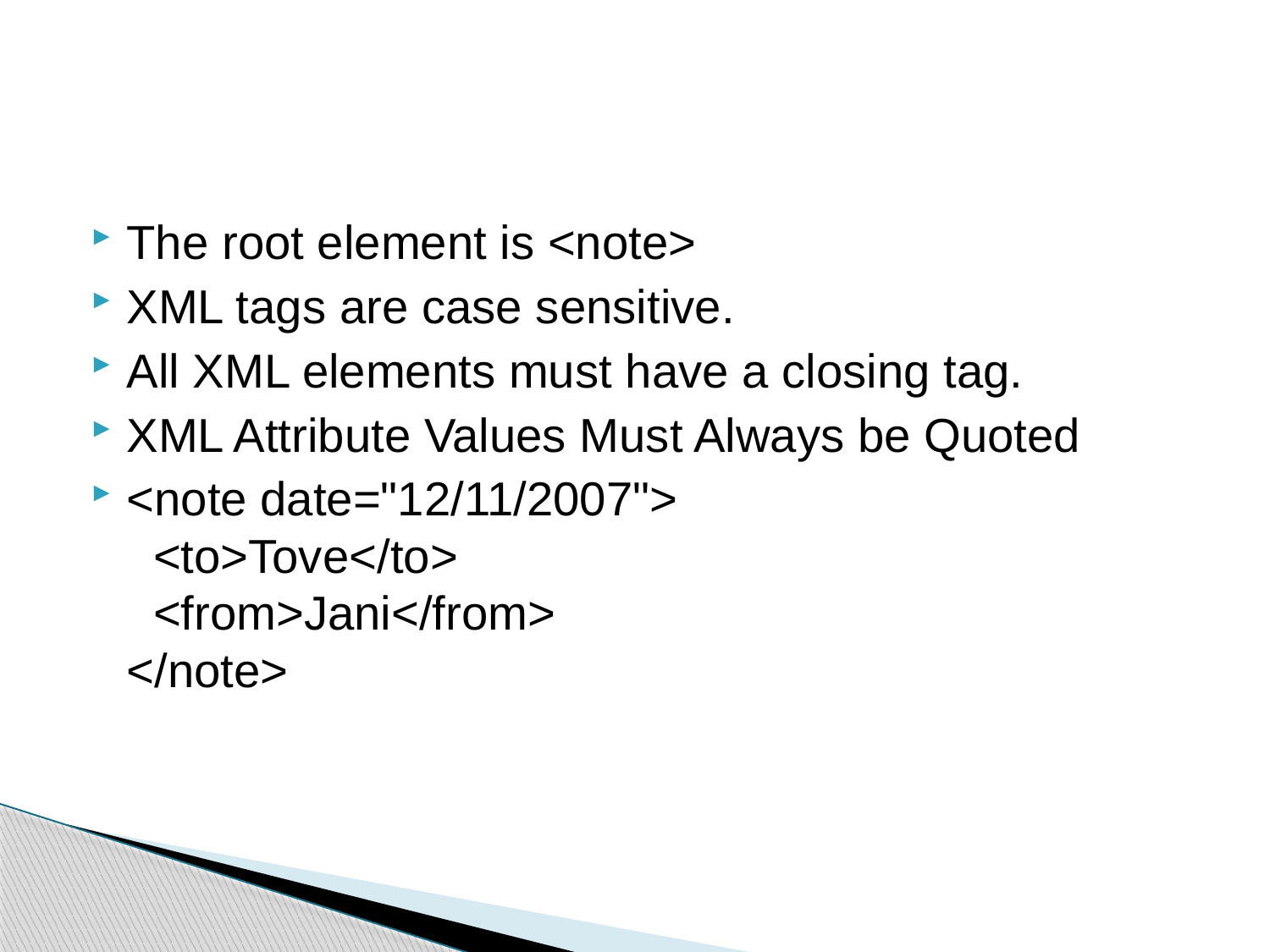

#
The root element is <note>
XML tags are case sensitive.
All XML elements must have a closing tag.
XML Attribute Values Must Always be Quoted
<note date="12/11/2007">
  <to>Tove</to>
  <from>Jani</from>
</note>